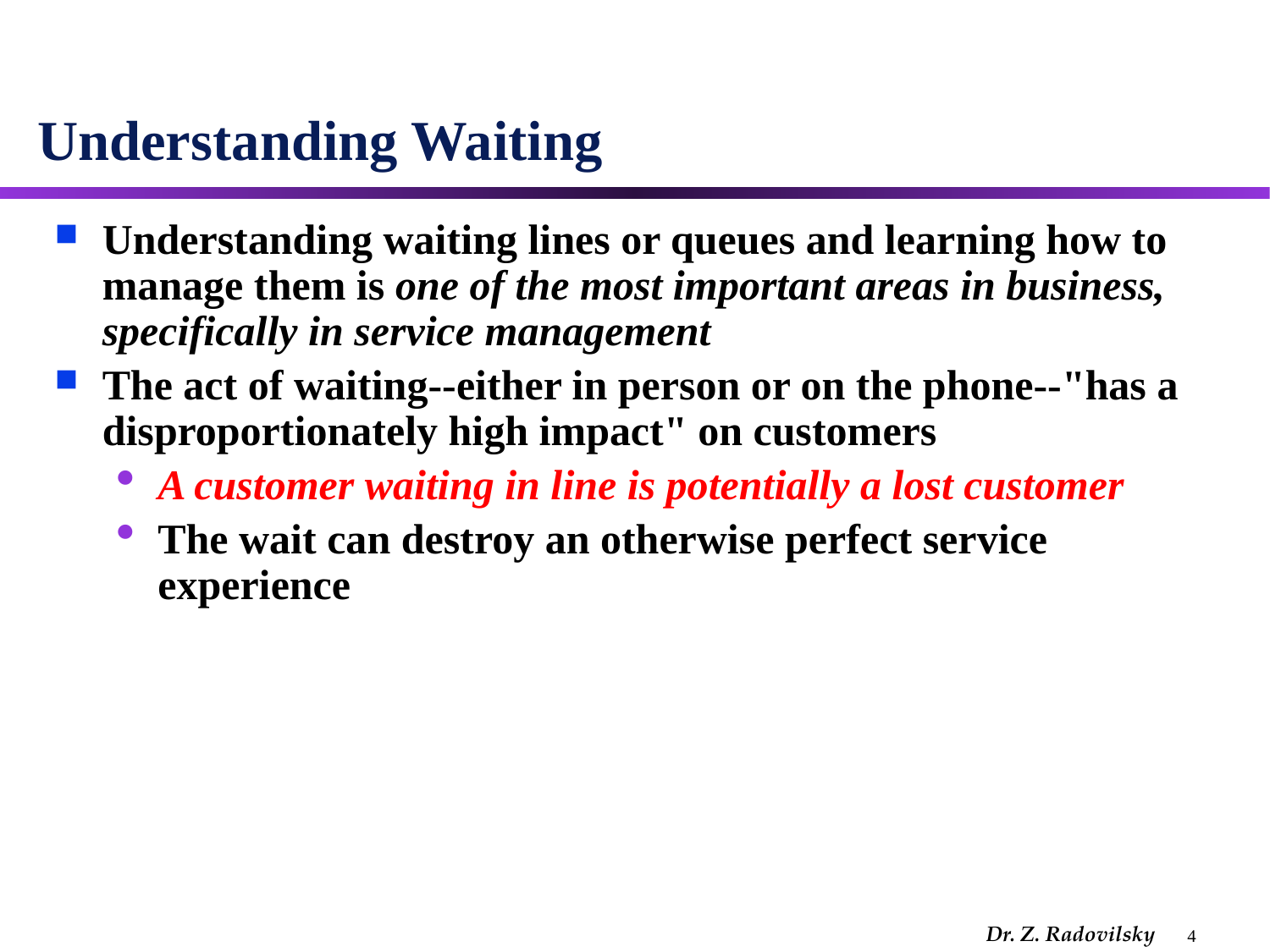

# Understanding Waiting
Understanding waiting lines or queues and learning how to manage them is one of the most important areas in business, specifically in service management
The act of waiting--either in person or on the phone--"has a disproportionately high impact" on customers
A customer waiting in line is potentially a lost customer
The wait can destroy an otherwise perfect service experience